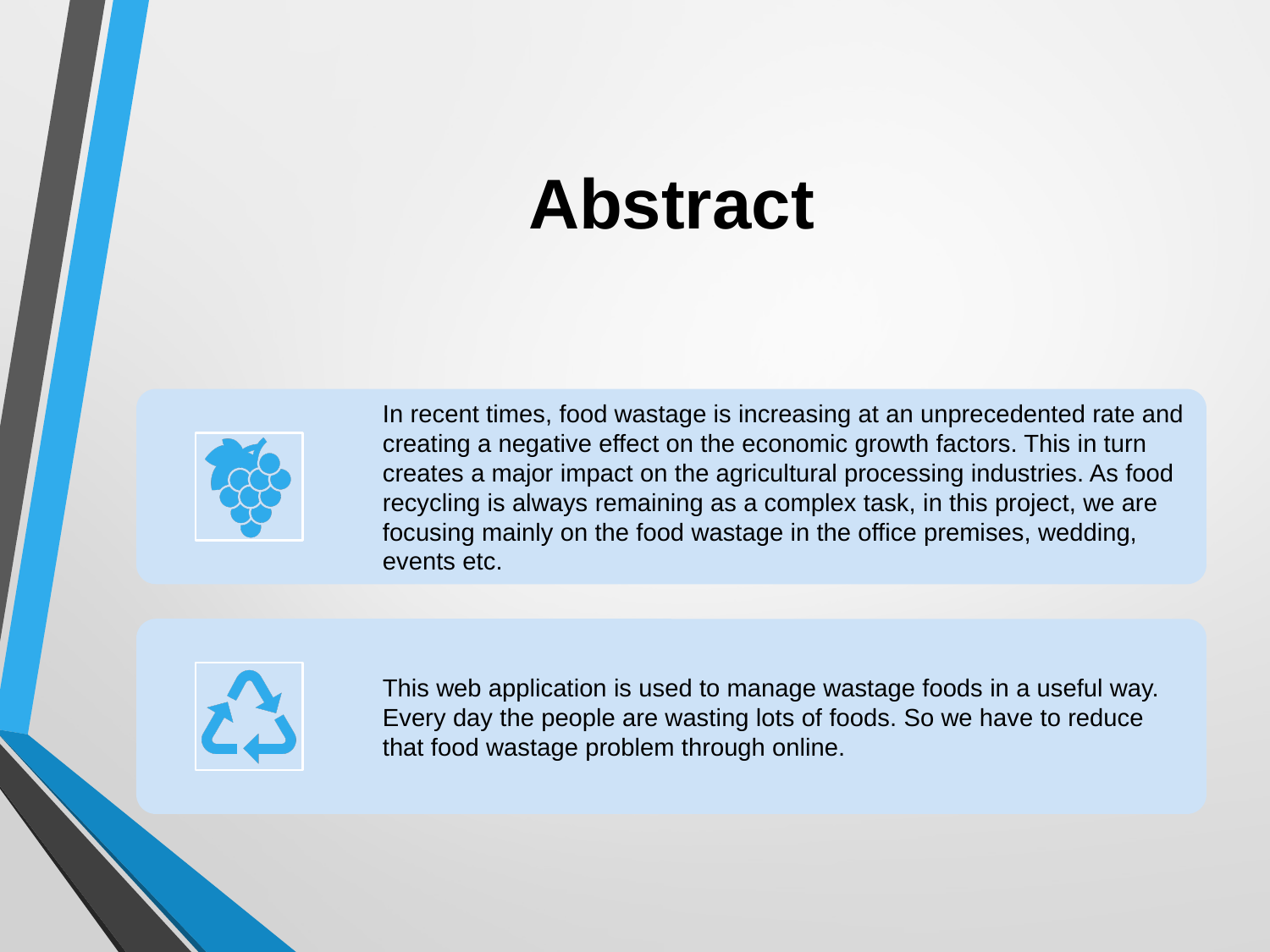

# Abstract
In recent times, food wastage is increasing at an unprecedented rate and creating a negative effect on the economic growth factors. This in turn creates a major impact on the agricultural processing industries. As food recycling is always remaining as a complex task, in this project, we are focusing mainly on the food wastage in the office premises, wedding, events etc.
This web application is used to manage wastage foods in a useful way. Every day the people are wasting lots of foods. So we have to reduce that food wastage problem through online.